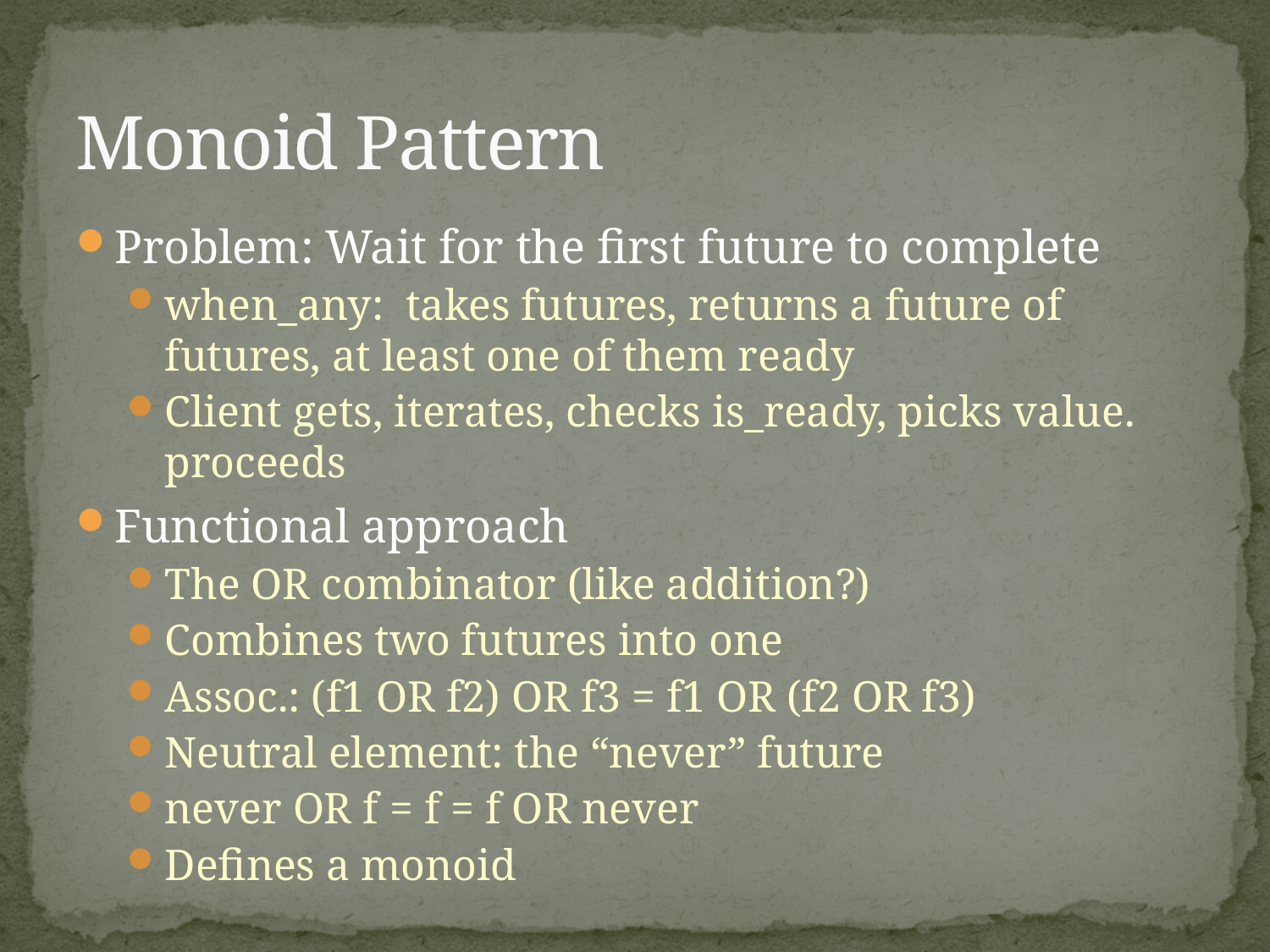

# Monoid Pattern
Problem: Wait for the first future to complete
when_any:  takes futures, returns a future of futures, at least one of them ready
Client gets, iterates, checks is_ready, picks value. proceeds
Functional approach
The OR combinator (like addition?)
Combines two futures into one
Assoc.: (f1 OR f2) OR f3 = f1 OR (f2 OR f3)
Neutral element: the “never” future
never OR f = f = f OR never
Defines a monoid